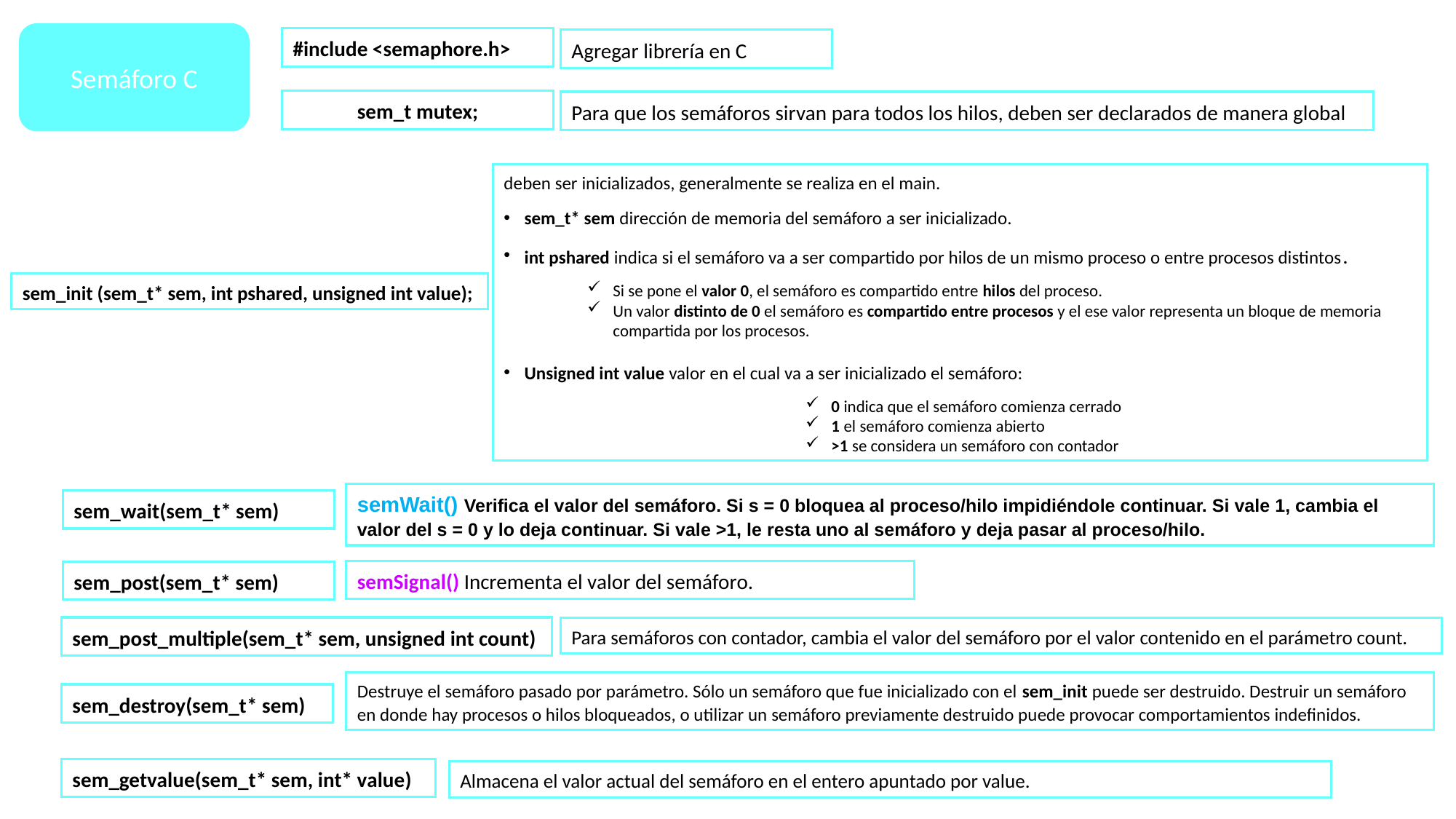

Semáforo C
#include <semaphore.h>
Agregar librería en C
sem_t mutex;
Para que los semáforos sirvan para todos los hilos, deben ser declarados de manera global
deben ser inicializados, generalmente se realiza en el main.
sem_t* sem dirección de memoria del semáforo a ser inicializado.
int pshared indica si el semáforo va a ser compartido por hilos de un mismo proceso o entre procesos distintos.
Si se pone el valor 0, el semáforo es compartido entre hilos del proceso.
Un valor distinto de 0 el semáforo es compartido entre procesos y el ese valor representa un bloque de memoria compartida por los procesos.

Unsigned int value valor en el cual va a ser inicializado el semáforo:
0 indica que el semáforo comienza cerrado
1 el semáforo comienza abierto
>1 se considera un semáforo con contador
sem_init (sem_t* sem, int pshared, unsigned int value);
semWait() Verifica el valor del semáforo. Si s = 0 bloquea al proceso/hilo impidiéndole continuar. Si vale 1, cambia el valor del s = 0 y lo deja continuar. Si vale >1, le resta uno al semáforo y deja pasar al proceso/hilo.
sem_wait(sem_t* sem)
semSignal() Incrementa el valor del semáforo.
sem_post(sem_t* sem)
sem_post_multiple(sem_t* sem, unsigned int count)
Para semáforos con contador, cambia el valor del semáforo por el valor contenido en el parámetro count.
Destruye el semáforo pasado por parámetro. Sólo un semáforo que fue inicializado con el sem_init puede ser destruido. Destruir un semáforo en donde hay procesos o hilos bloqueados, o utilizar un semáforo previamente destruido puede provocar comportamientos indefinidos.
sem_destroy(sem_t* sem)
sem_getvalue(sem_t* sem, int* value)
Almacena el valor actual del semáforo en el entero apuntado por value.